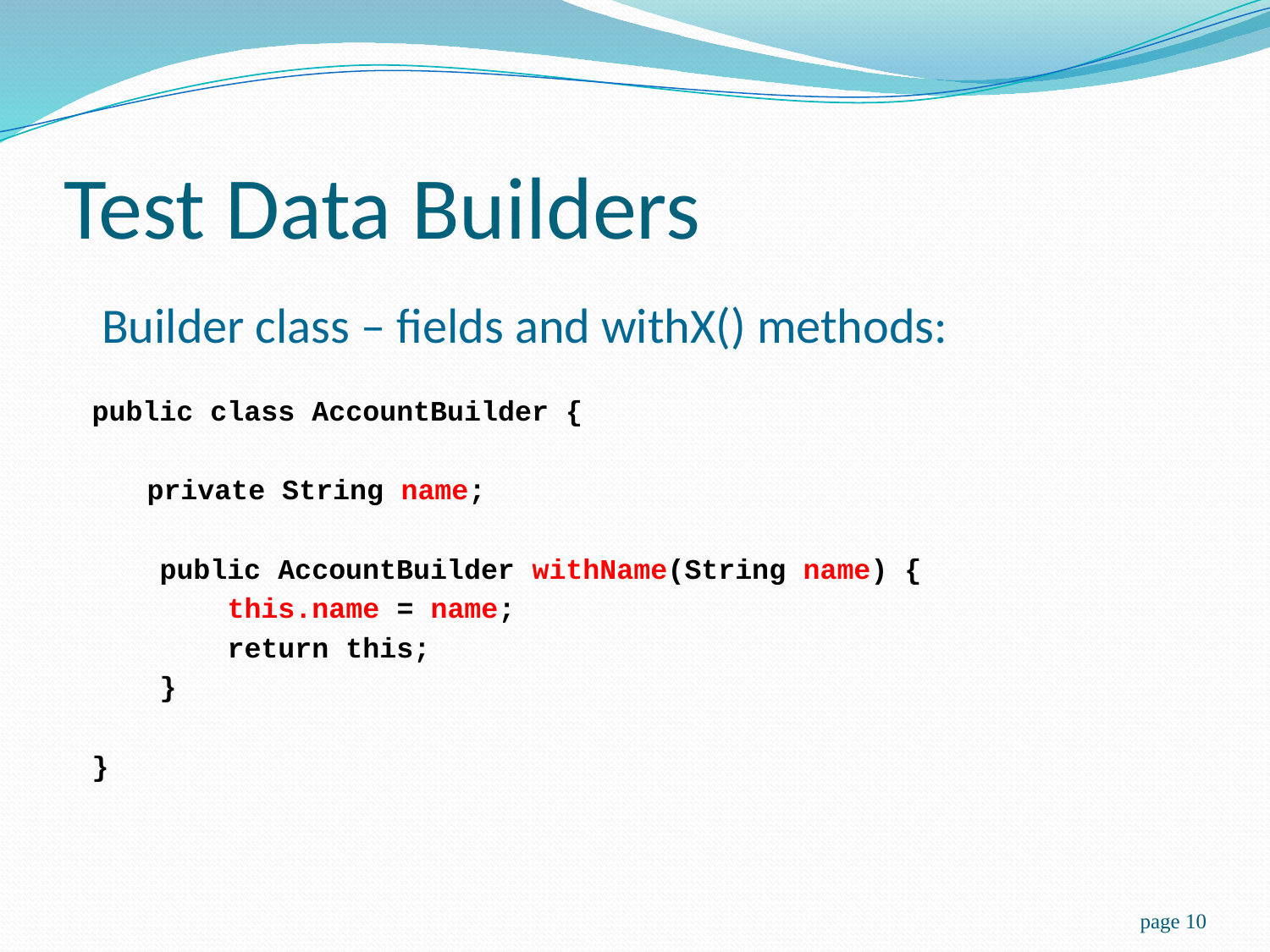

# Test Data Builders
Builder class – fields and withX() methods:
public class AccountBuilder {

	 private String name;

    public AccountBuilder withName(String name) {
        this.name = name;
        return this;
    }

}

page 10